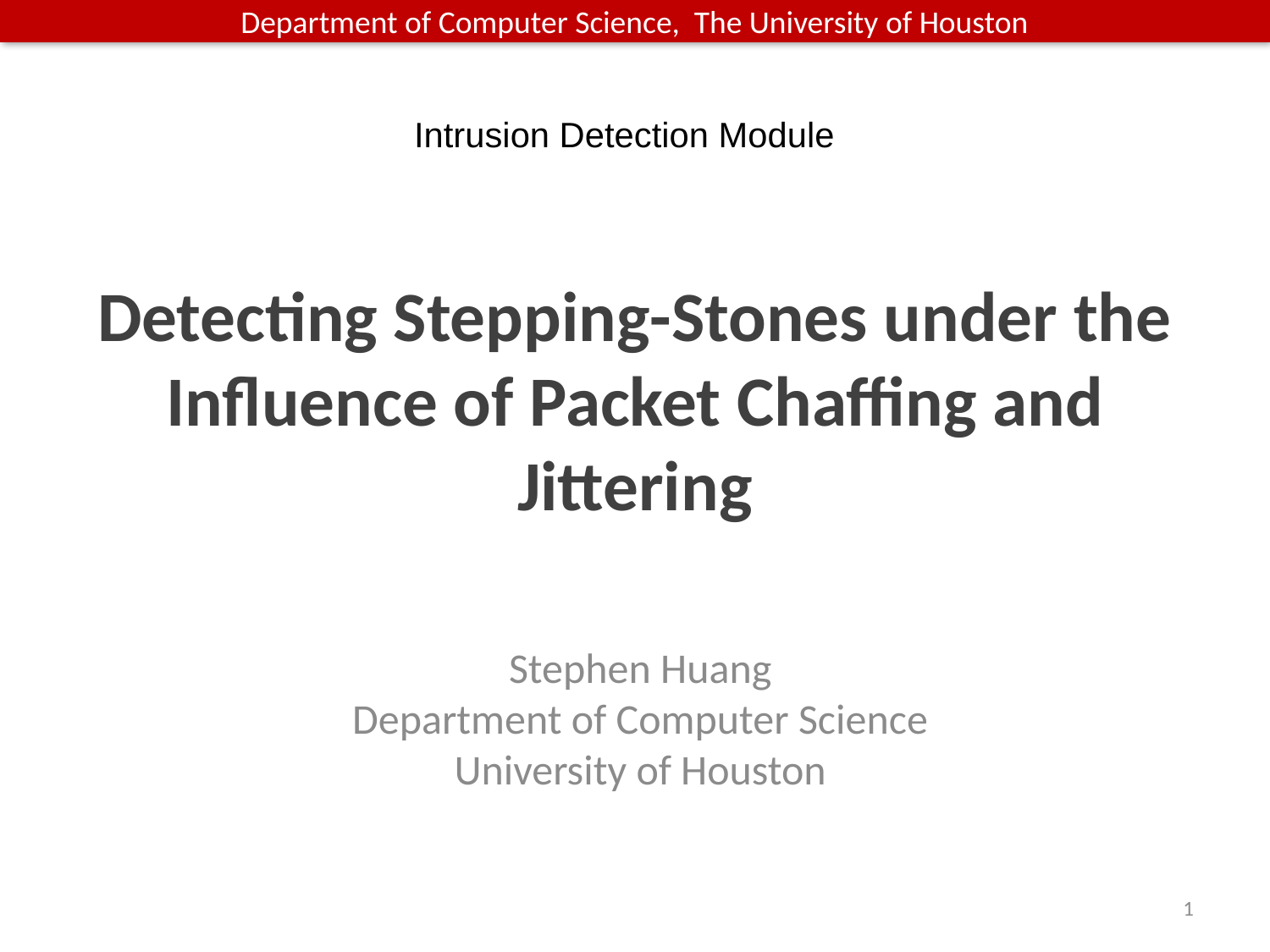

Intrusion Detection Module
# Detecting Stepping-Stones under the Influence of Packet Chaffing and Jittering
Stephen Huang
Department of Computer Science
University of Houston
1